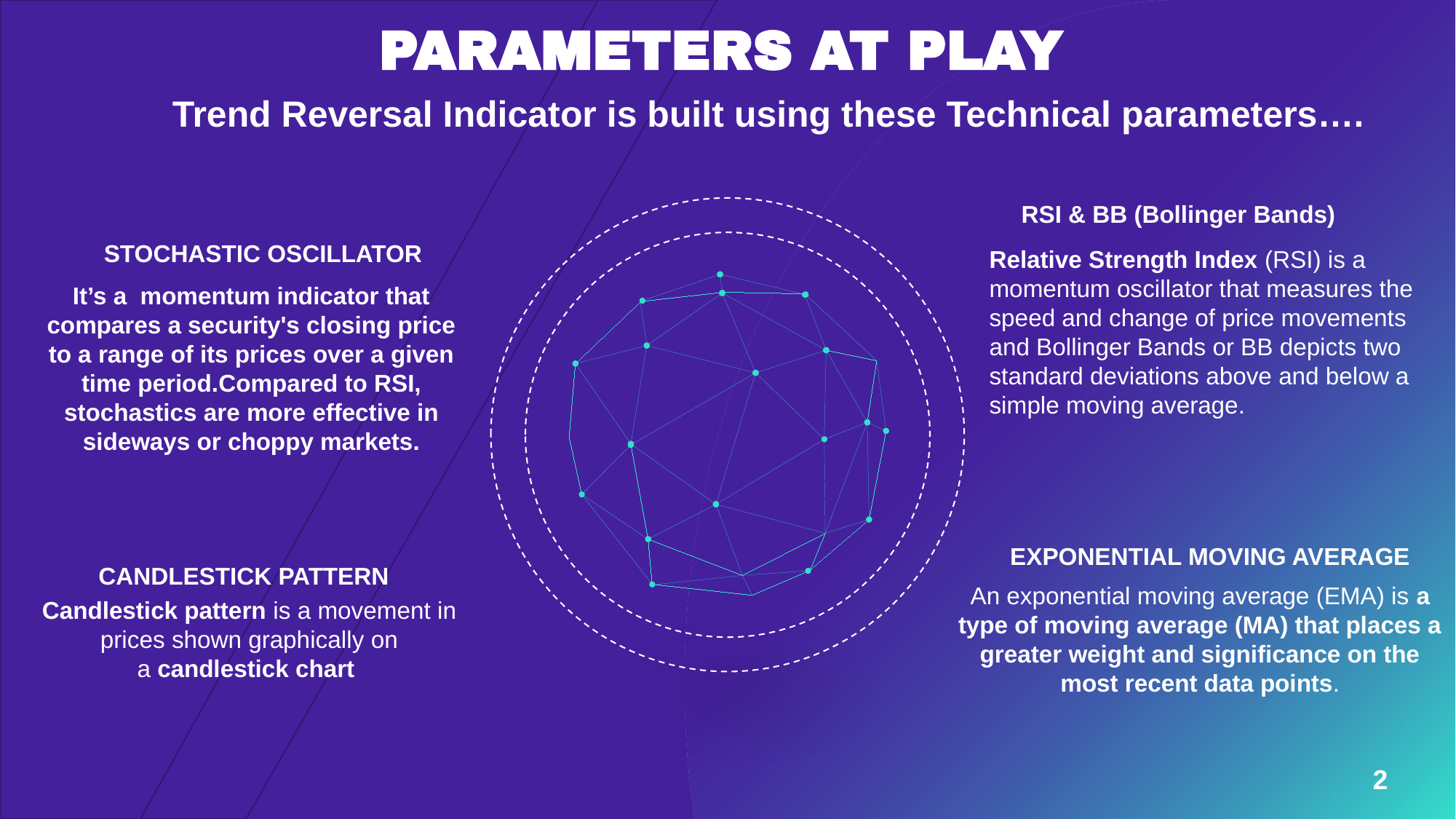

# PARAMETERS AT PLAY
Trend Reversal Indicator is built using these Technical parameters….

RSI & BB (Bollinger Bands)

STOCHASTIC OSCILLATOR
Relative Strength Index (RSI) is a momentum oscillator that measures the speed and change of price movements and Bollinger Bands or BB depicts two standard deviations above and below a simple moving average.

It’s a  momentum indicator that compares a security's closing price to a range of its prices over a given time period.Compared to RSI, stochastics are more effective in sideways or choppy markets.

EXPONENTIAL MOVING AVERAGE
CANDLESTICK PATTERN
An exponential moving average (EMA) is a type of moving average (MA) that places a greater weight and significance on the most recent data points.
Candlestick pattern is a movement in prices shown graphically on a candlestick chart